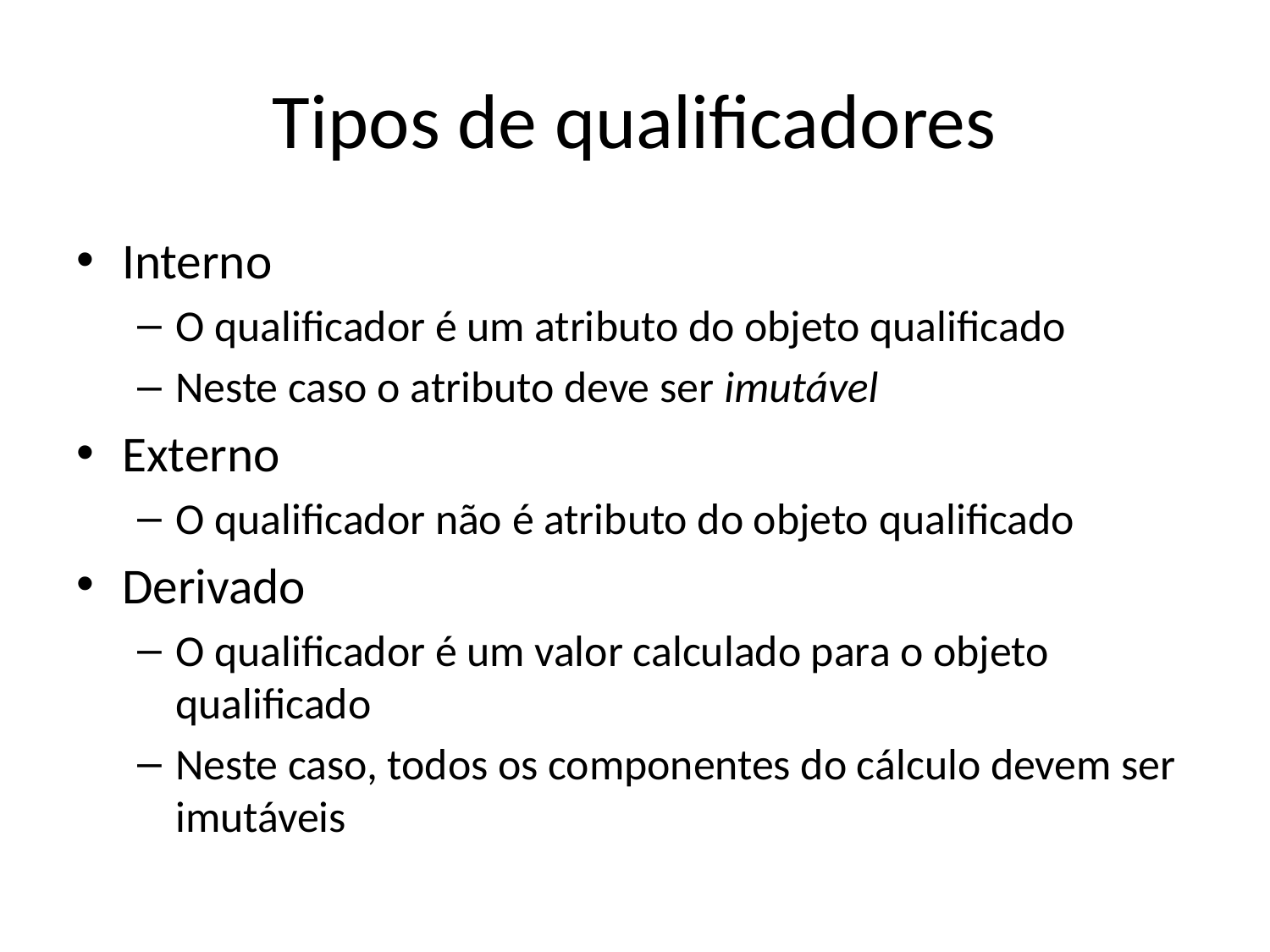

# Tipos de qualificadores
Interno
O qualificador é um atributo do objeto qualificado
Neste caso o atributo deve ser imutável
Externo
O qualificador não é atributo do objeto qualificado
Derivado
O qualificador é um valor calculado para o objeto qualificado
Neste caso, todos os componentes do cálculo devem ser imutáveis